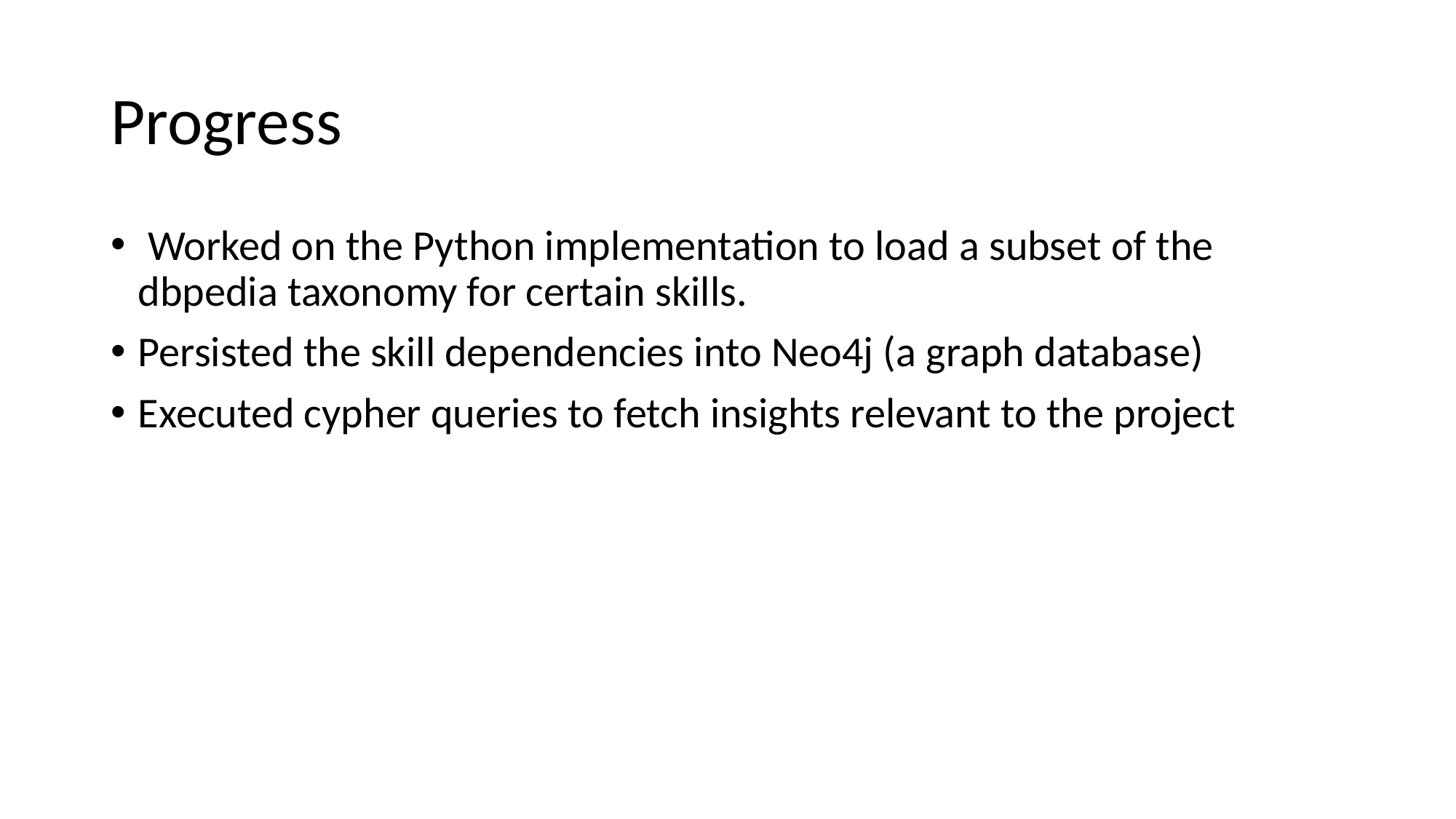

# Progress
 Worked on the Python implementation to load a subset of the dbpedia taxonomy for certain skills.
Persisted the skill dependencies into Neo4j (a graph database)
Executed cypher queries to fetch insights relevant to the project